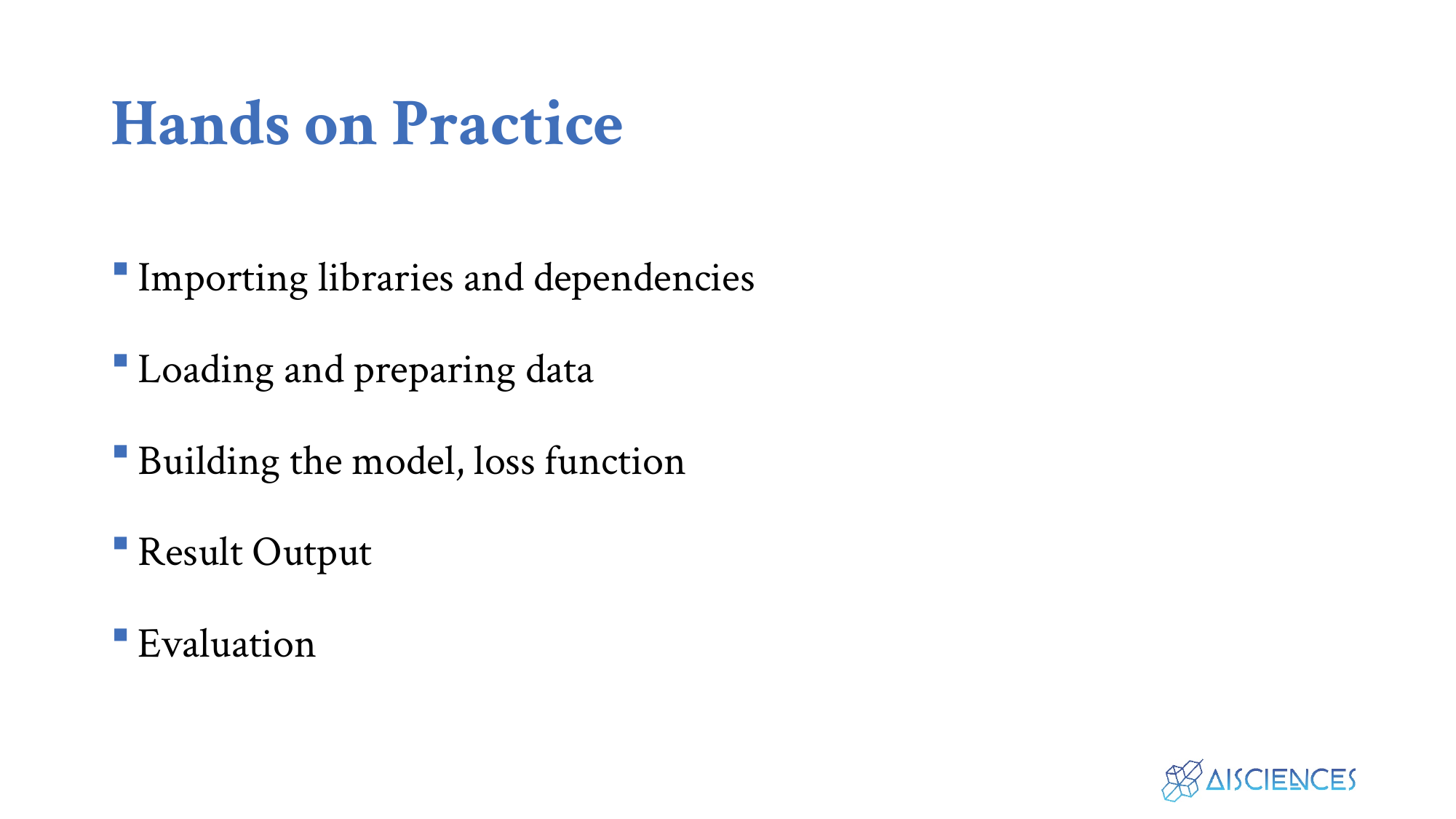

# Hands on Practice
Importing libraries and dependencies
Loading and preparing data
Building the model, loss function
Result Output
Evaluation